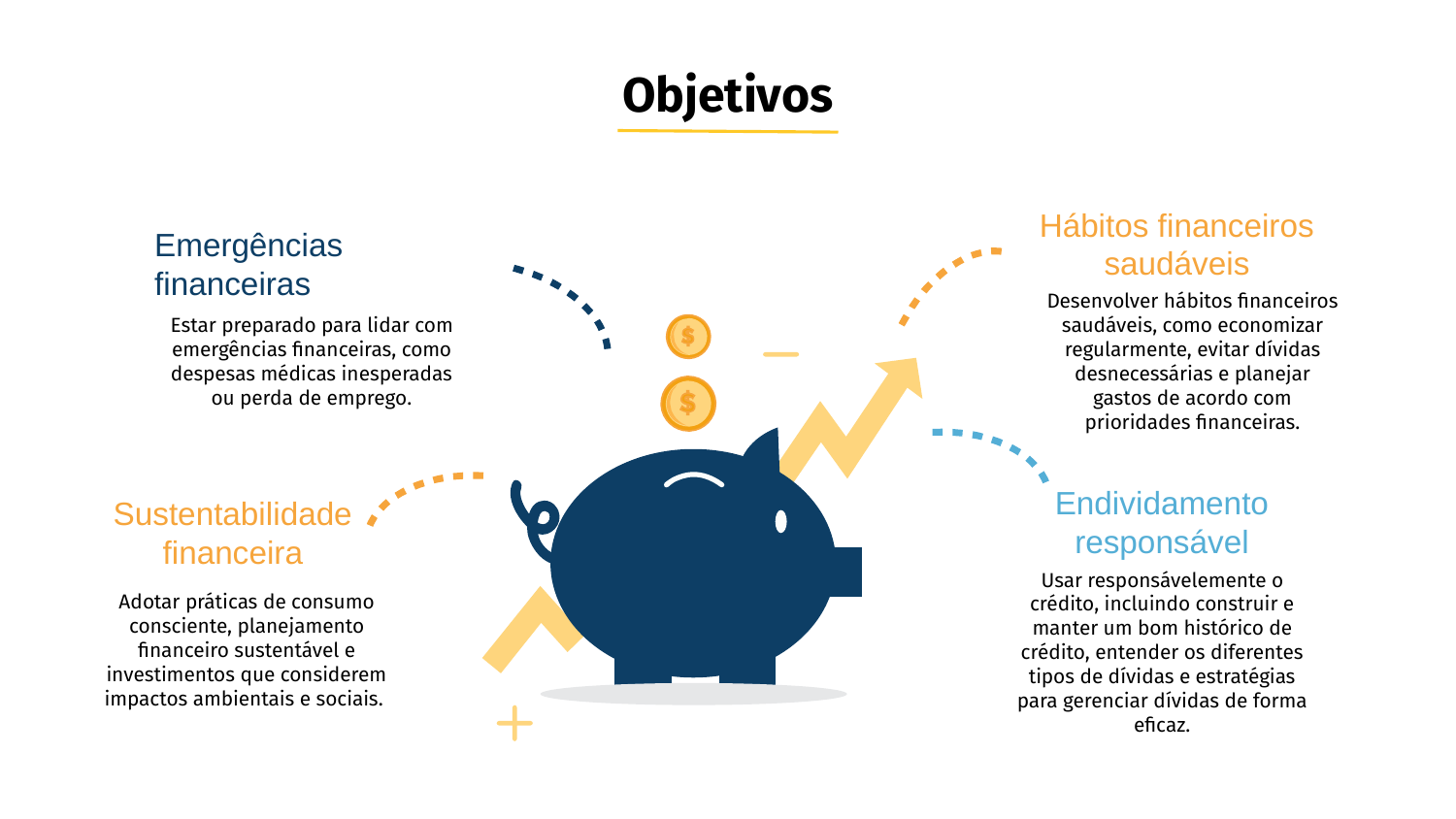

# Objetivos
30%
Hábitos financeiros saudáveis

Emergências financeiras

Estar preparado para lidar com emergências financeiras, como despesas médicas inesperadas ou perda de emprego.
Desenvolver hábitos financeiros saudáveis, como economizar regularmente, evitar dívidas desnecessárias e planejar gastos de acordo com prioridades financeiras.

Endividamento responsável
Sustentabilidade financeira

Adotar práticas de consumo consciente, planejamento financeiro sustentável e investimentos que considerem impactos ambientais e sociais.
Usar responsávelemente o crédito, incluindo construir e manter um bom histórico de crédito, entender os diferentes tipos de dívidas e estratégias para gerenciar dívidas de forma eficaz.